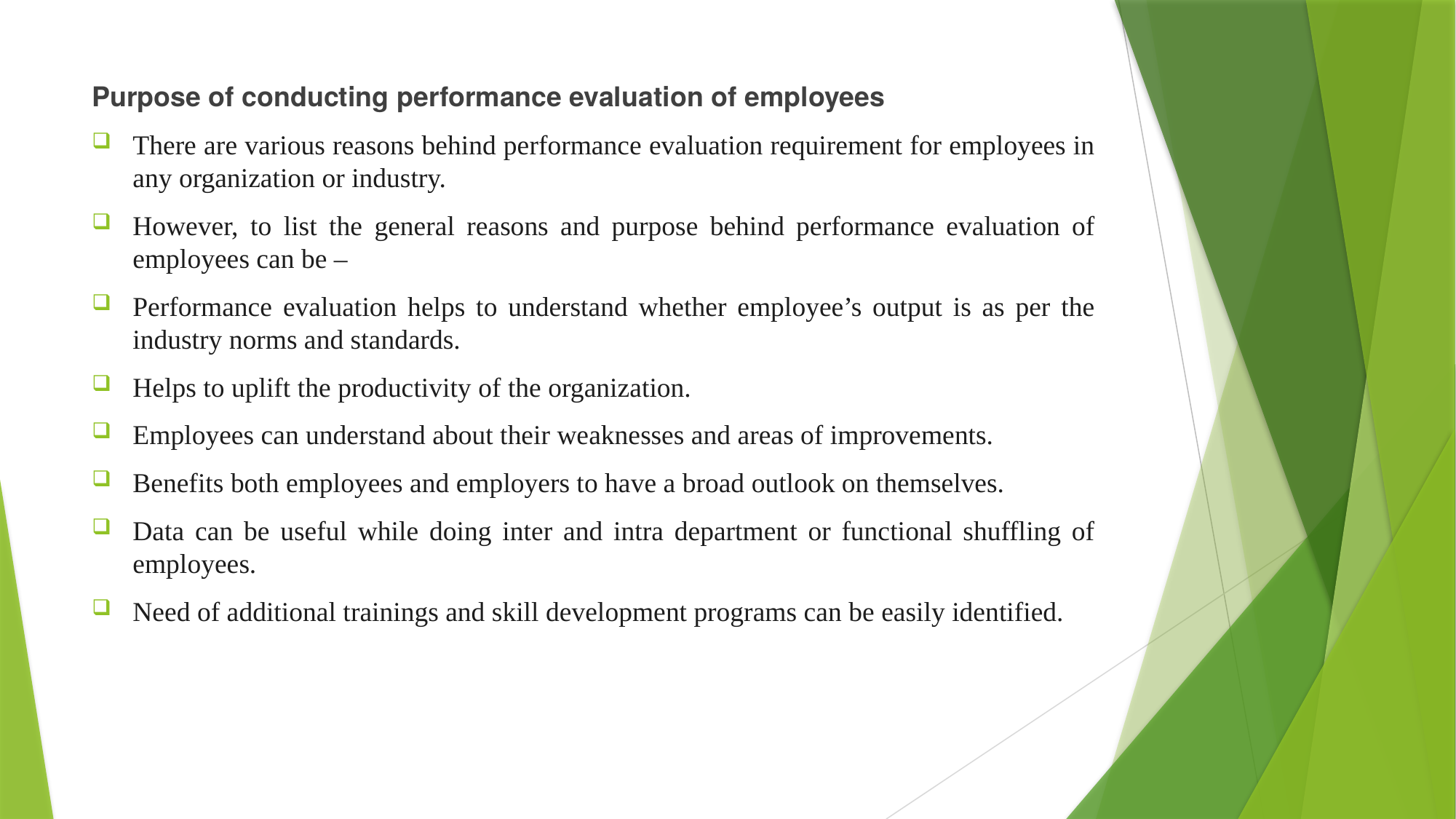

Purpose of conducting performance evaluation of employees
There are various reasons behind performance evaluation requirement for employees in any organization or industry.
However, to list the general reasons and purpose behind performance evaluation of employees can be –
Performance evaluation helps to understand whether employee’s output is as per the industry norms and standards.
Helps to uplift the productivity of the organization.
Employees can understand about their weaknesses and areas of improvements.
Benefits both employees and employers to have a broad outlook on themselves.
Data can be useful while doing inter and intra department or functional shuffling of employees.
Need of additional trainings and skill development programs can be easily identified.